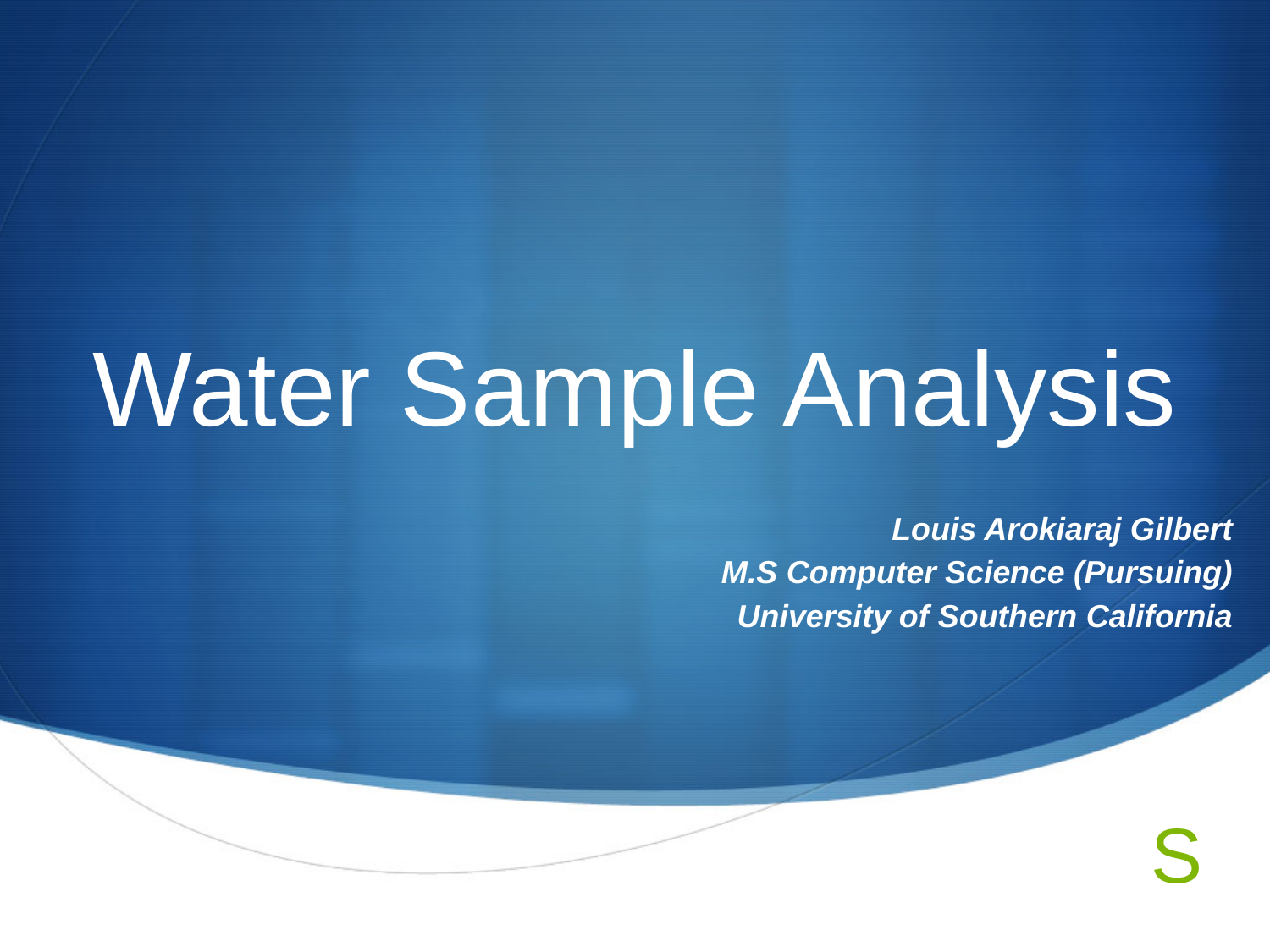

# Water Sample Analysis
Louis Arokiaraj Gilbert
M.S Computer Science (Pursuing)
University of Southern California